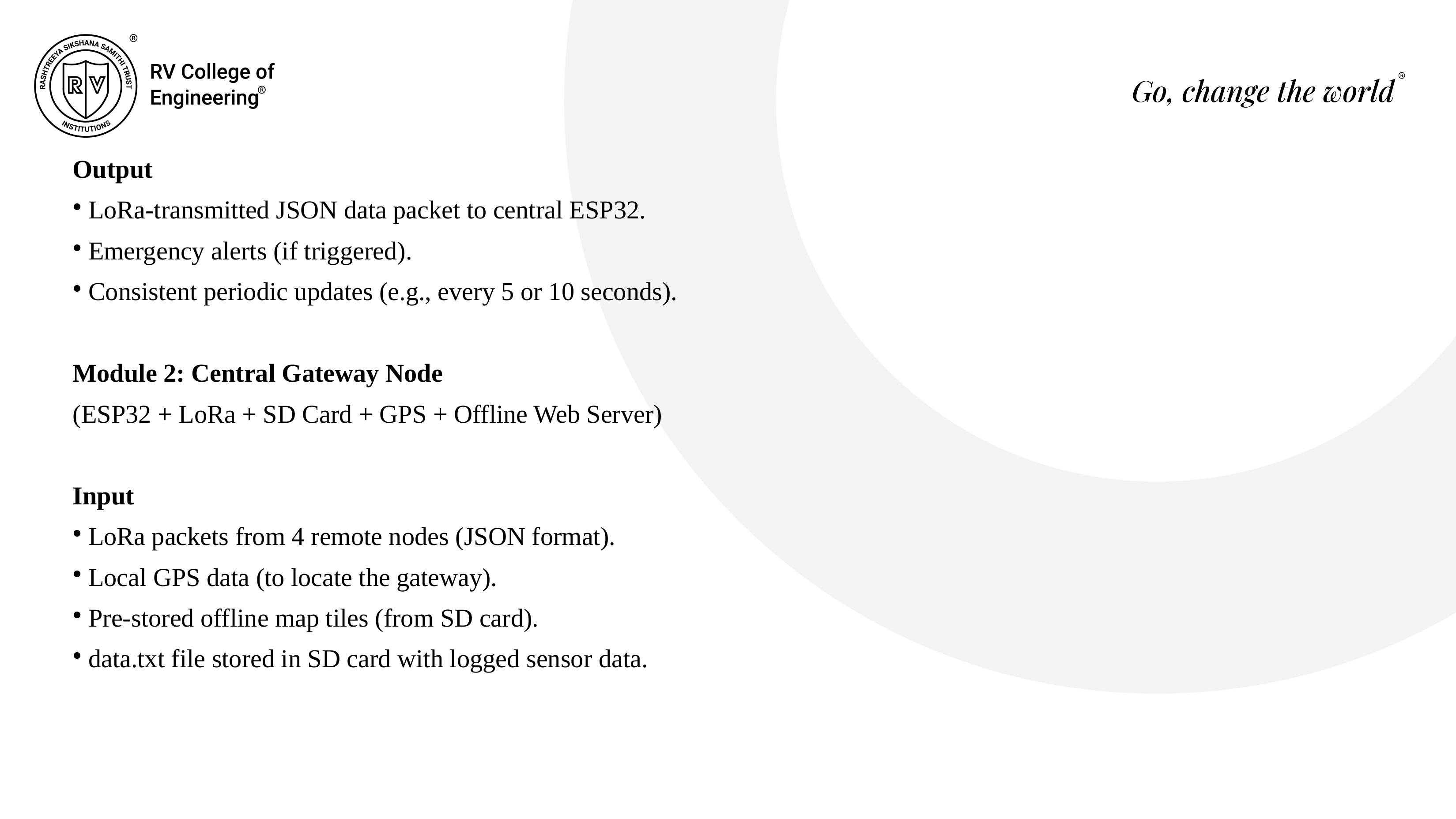

Output
LoRa-transmitted JSON data packet to central ESP32.
Emergency alerts (if triggered).
Consistent periodic updates (e.g., every 5 or 10 seconds).

Module 2: Central Gateway Node
(ESP32 + LoRa + SD Card + GPS + Offline Web Server)

Input
LoRa packets from 4 remote nodes (JSON format).
Local GPS data (to locate the gateway).
Pre-stored offline map tiles (from SD card).
data.txt file stored in SD card with logged sensor data.